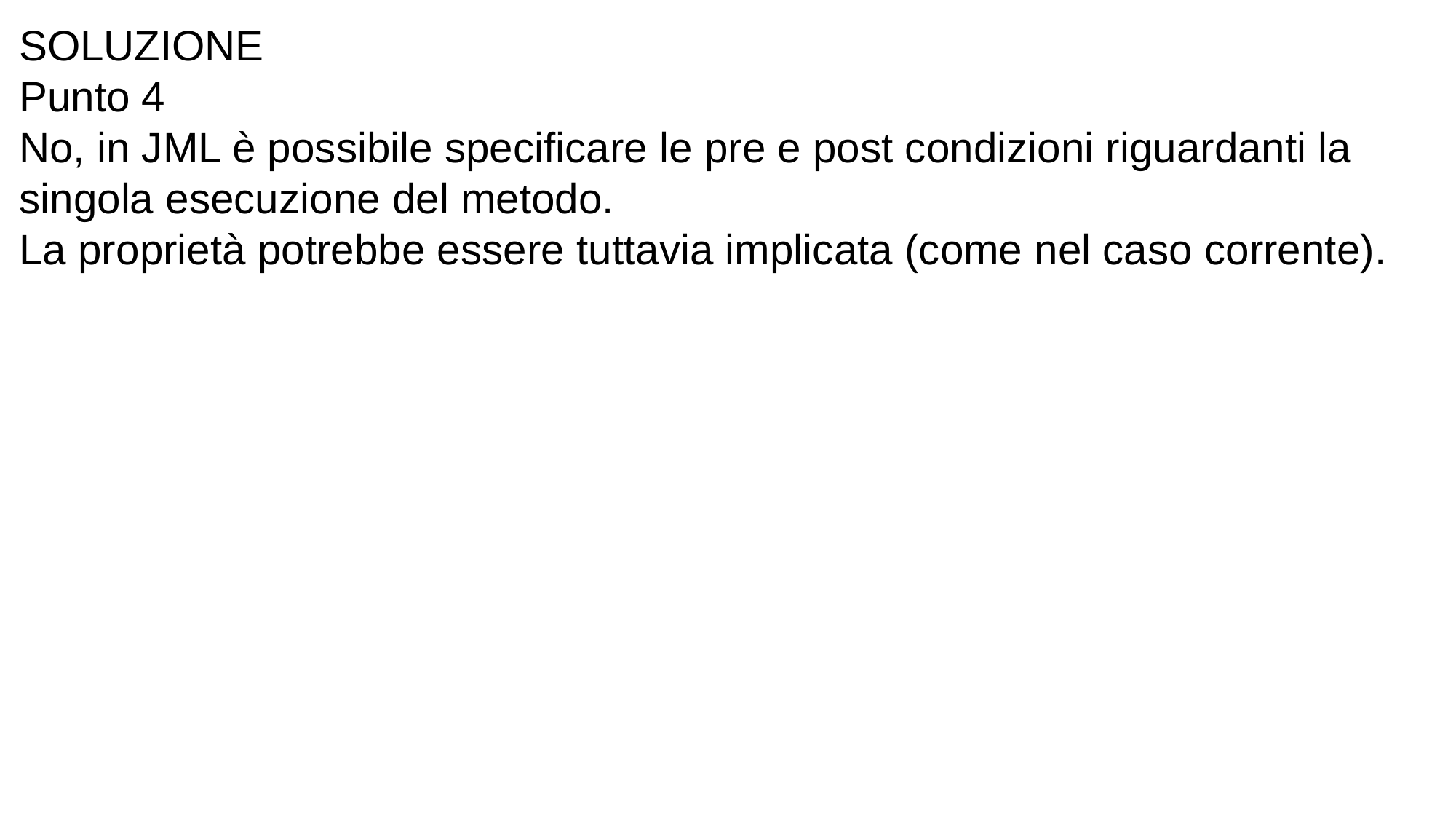

SOLUZIONE
Punto 4
No, in JML è possibile specificare le pre e post condizioni riguardanti la singola esecuzione del metodo.
La proprietà potrebbe essere tuttavia implicata (come nel caso corrente).